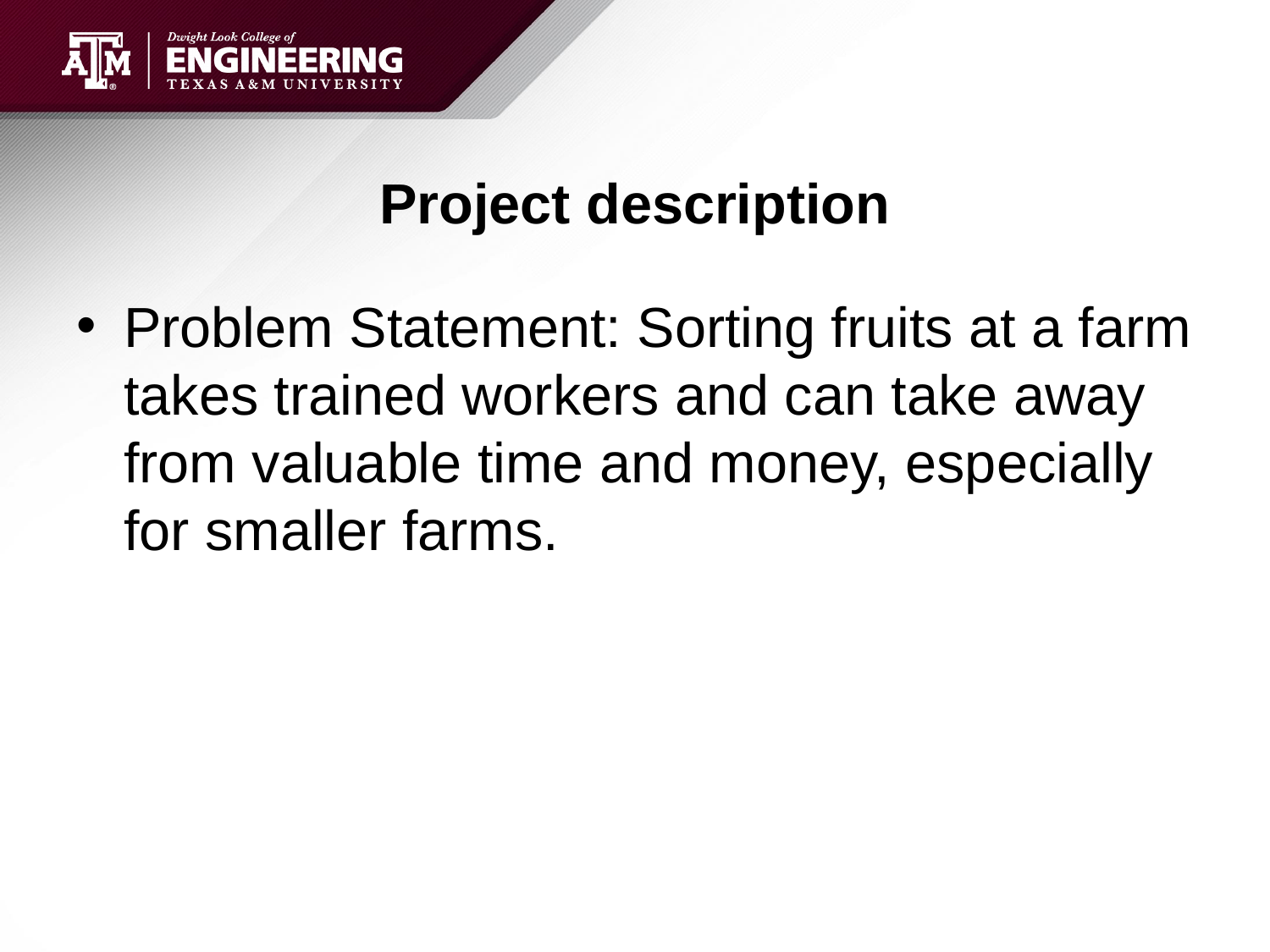

# Project description
Problem Statement: Sorting fruits at a farm takes trained workers and can take away from valuable time and money, especially for smaller farms.